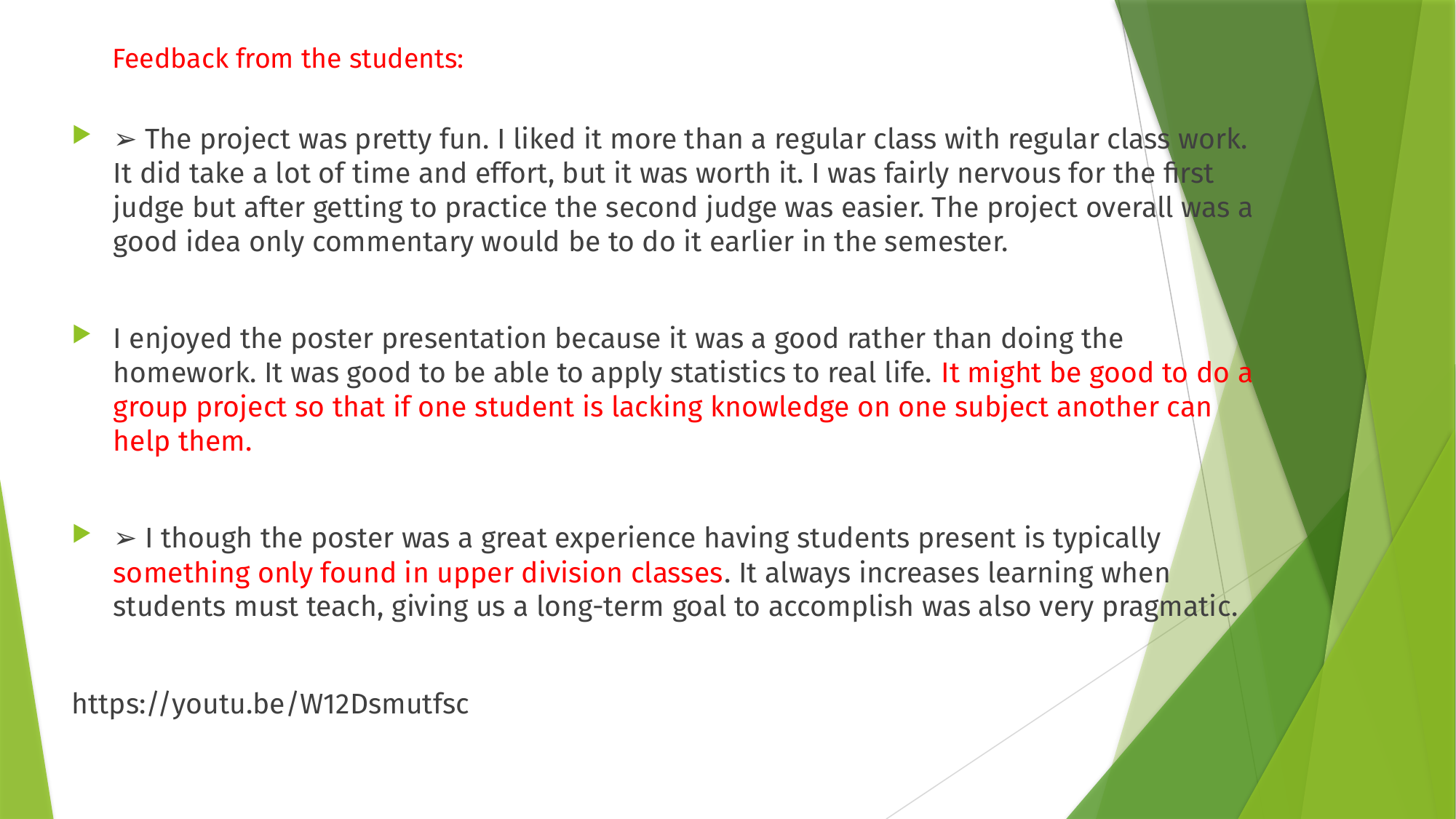

Feedback from the students:
➢ The project was pretty fun. I liked it more than a regular class with regular class work. It did take a lot of time and effort, but it was worth it. I was fairly nervous for the first judge but after getting to practice the second judge was easier. The project overall was a good idea only commentary would be to do it earlier in the semester.

I enjoyed the poster presentation because it was a good rather than doing the homework. It was good to be able to apply statistics to real life. It might be good to do a group project so that if one student is lacking knowledge on one subject another can help them.

➢ I though the poster was a great experience having students present is typically something only found in upper division classes. It always increases learning when students must teach, giving us a long-term goal to accomplish was also very pragmatic.

https://youtu.be/W12Dsmutfsc